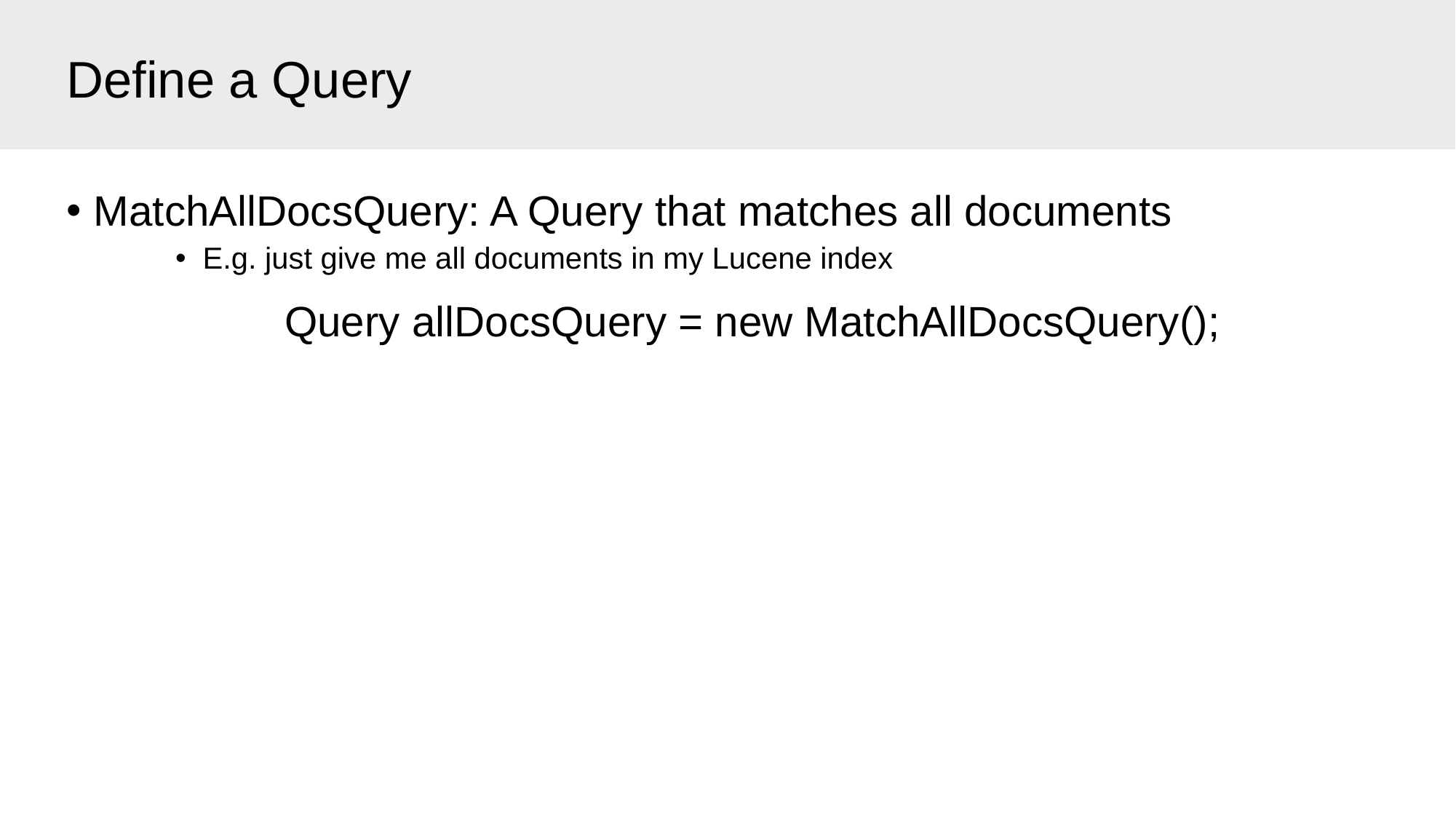

# Define a Query
MatchAllDocsQuery: A Query that matches all documents
E.g. just give me all documents in my Lucene index
Query allDocsQuery = new MatchAllDocsQuery();